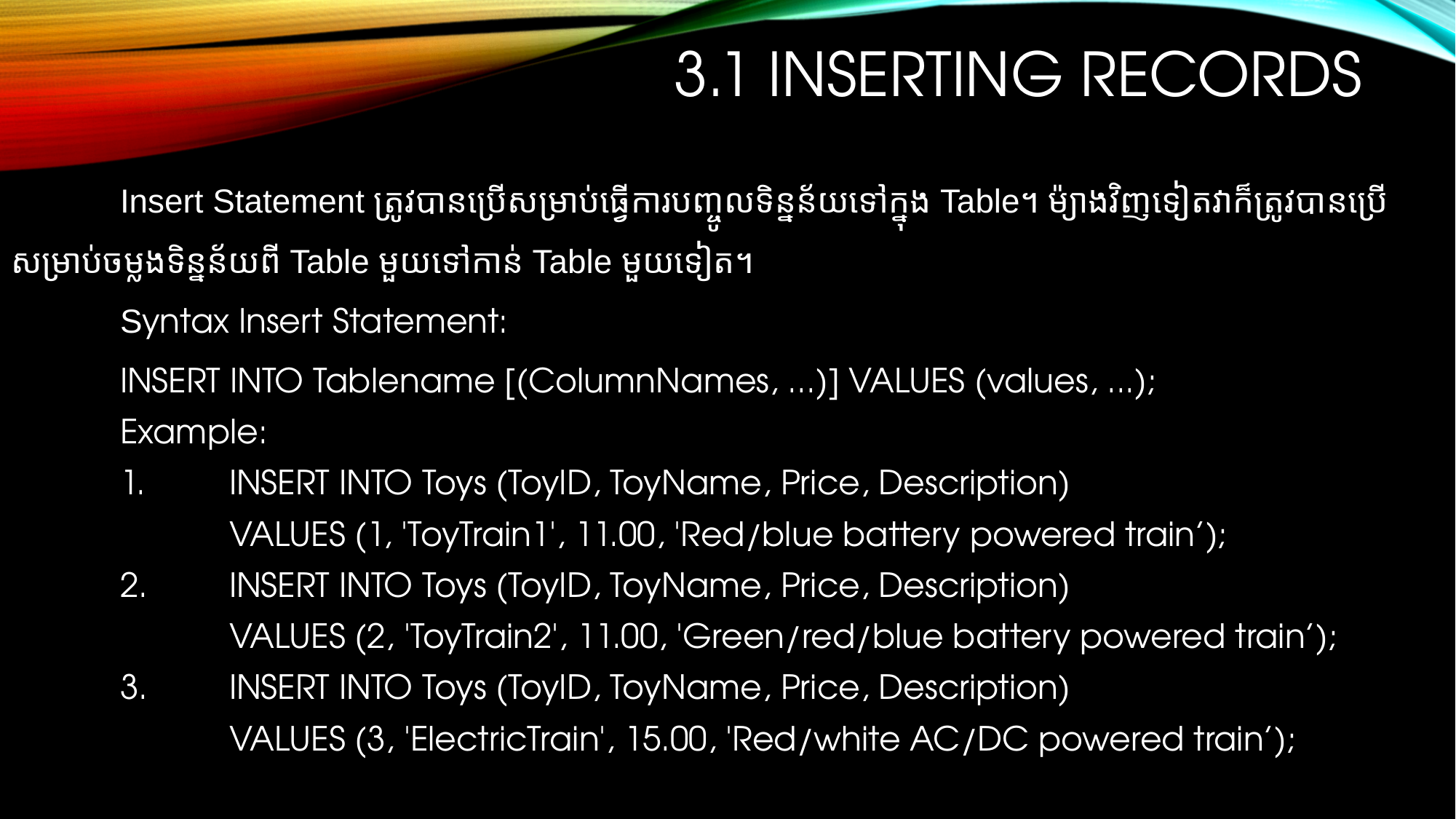

# 3.1 inserting records
	Insert Statement ត្រូវបានប្រើសម្រាប់ធ្វើការបញ្ចូលទិន្នន័យទៅក្នុង Table។ ម៉្យាងវិញទៀតវាក៏ត្រូវបានប្រើសម្រាប់ចម្លងទិន្នន័យពី Table មួយទៅកាន់ Table មួយទៀត។
	Syntax Insert Statement:
	INSERT INTO Tablename [(ColumnNames, ...)] VALUES (values, ...);
	Example:
	1.	INSERT INTO Toys (ToyID, ToyName, Price, Description)
		VALUES (1, 'ToyTrain1', 11.00, 'Red/blue battery powered train’);
	2.	INSERT INTO Toys (ToyID, ToyName, Price, Description)
		VALUES (2, 'ToyTrain2', 11.00, 'Green/red/blue battery powered train’);
	3.	INSERT INTO Toys (ToyID, ToyName, Price, Description)
		VALUES (3, 'ElectricTrain', 15.00, 'Red/white AC/DC powered train’);